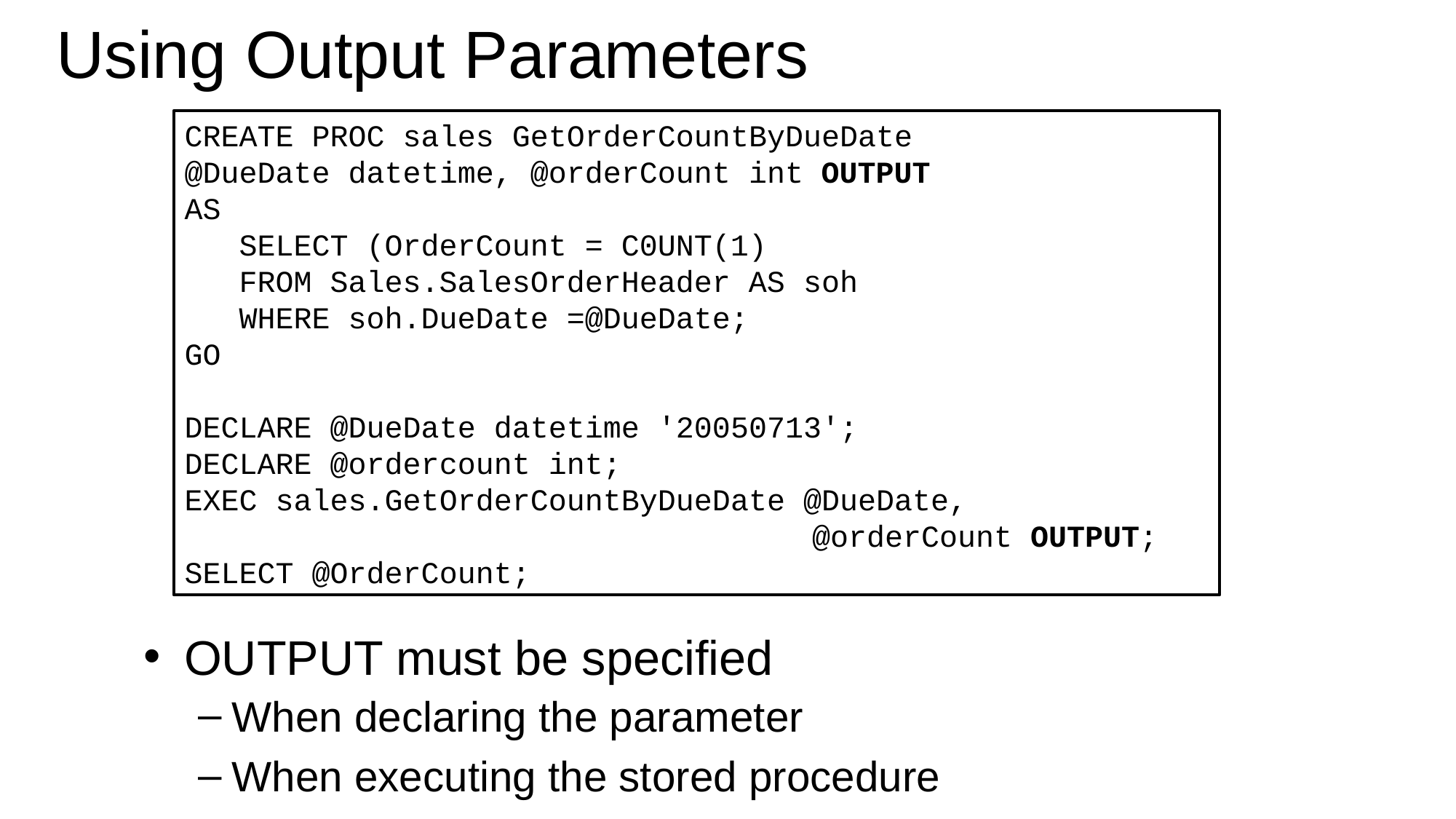

# Using Output Parameters
CREATE PROC sales GetOrderCountByDueDate
@DueDate datetime, @orderCount int OUTPUT
AS
SELECT (OrderCount = C0UNT(1)
FROM Sales.SalesOrderHeader AS soh
WHERE soh.DueDate =@DueDate;
GO

DECLARE @DueDate datetime '20050713';
DECLARE @ordercount int;
EXEC sales.GetOrderCountByDueDate @DueDate,
	 @orderCount OUTPUT;
SELECT @OrderCount;
OUTPUT must be specified
When declaring the parameter
When executing the stored procedure